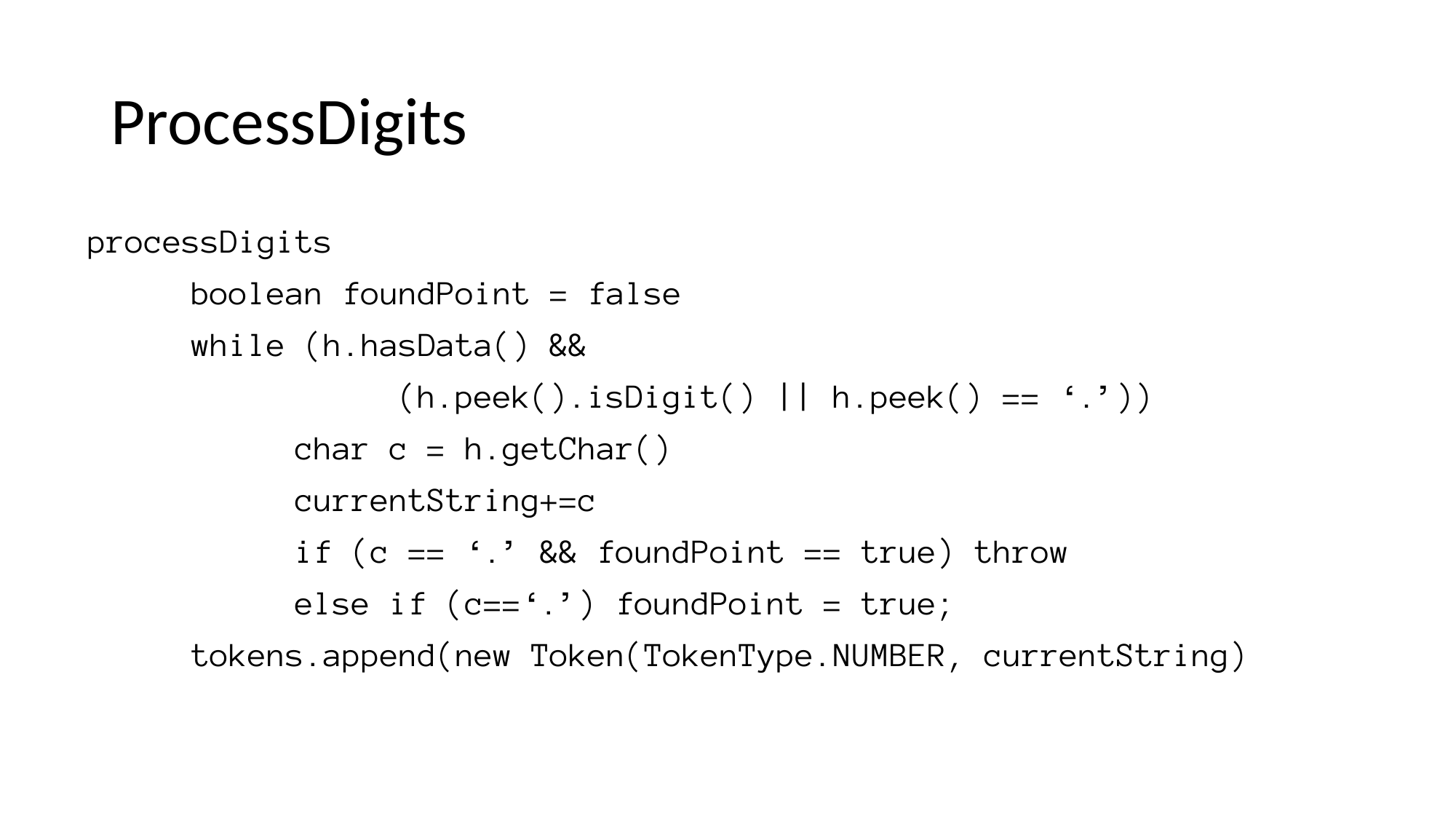

# ProcessDigits
processDigits
	boolean foundPoint = false
	while (h.hasData() &&
			(h.peek().isDigit() || h.peek() == ‘.’))
		char c = h.getChar()
		currentString+=c
		if (c == ‘.’ && foundPoint == true) throw
		else if (c==‘.’) foundPoint = true;
	tokens.append(new Token(TokenType.NUMBER, currentString)